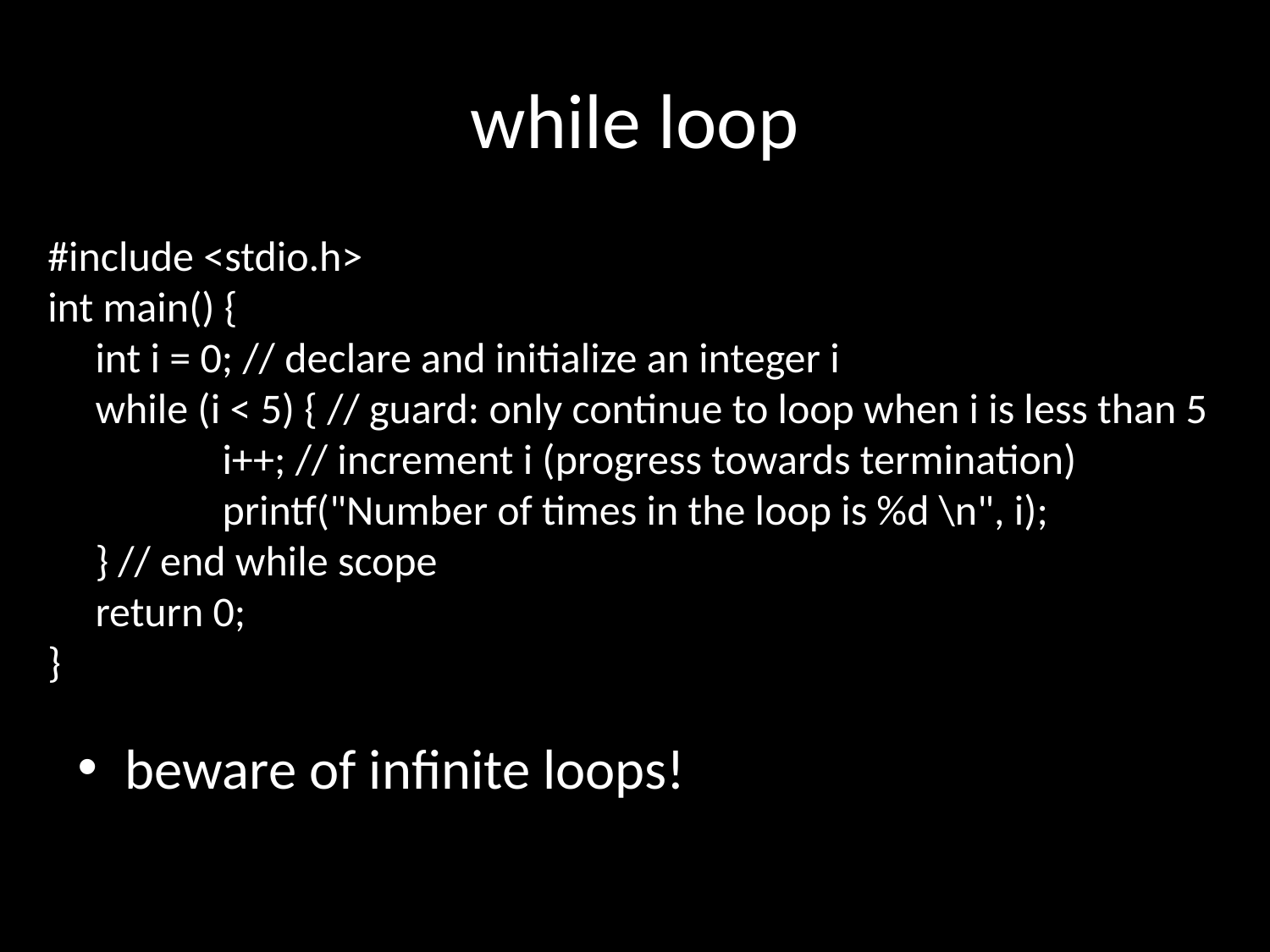

# while loop
#include <stdio.h>
int main() {
	int i = 0; // declare and initialize an integer i
	while (i < 5) { // guard: only continue to loop when i is less than 5
		i++; // increment i (progress towards termination)
		printf("Number of times in the loop is %d \n", i);
	} // end while scope
	return 0;
}
beware of infinite loops!